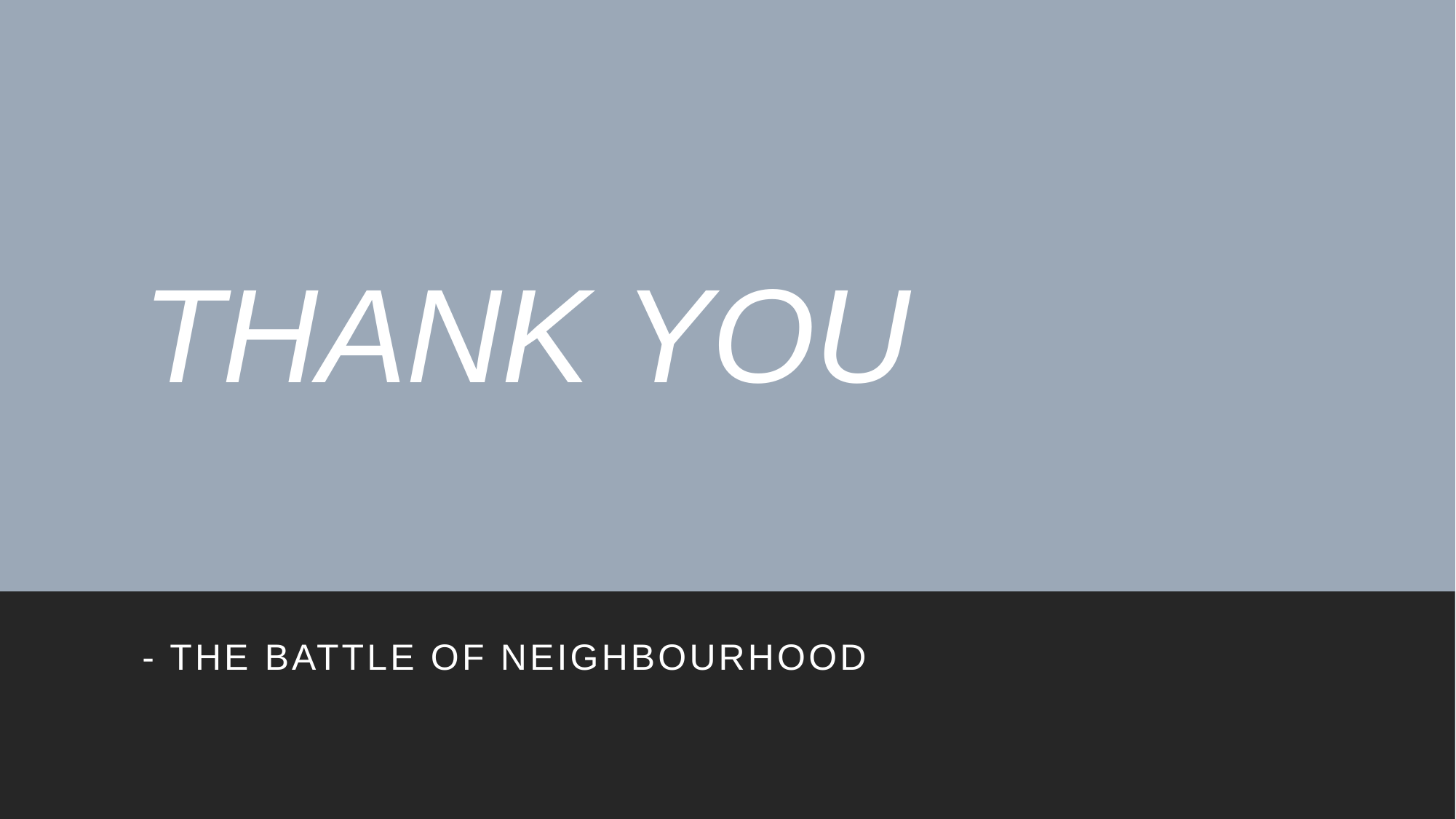

# THANK YOU

- The Battle of Neighbourhood